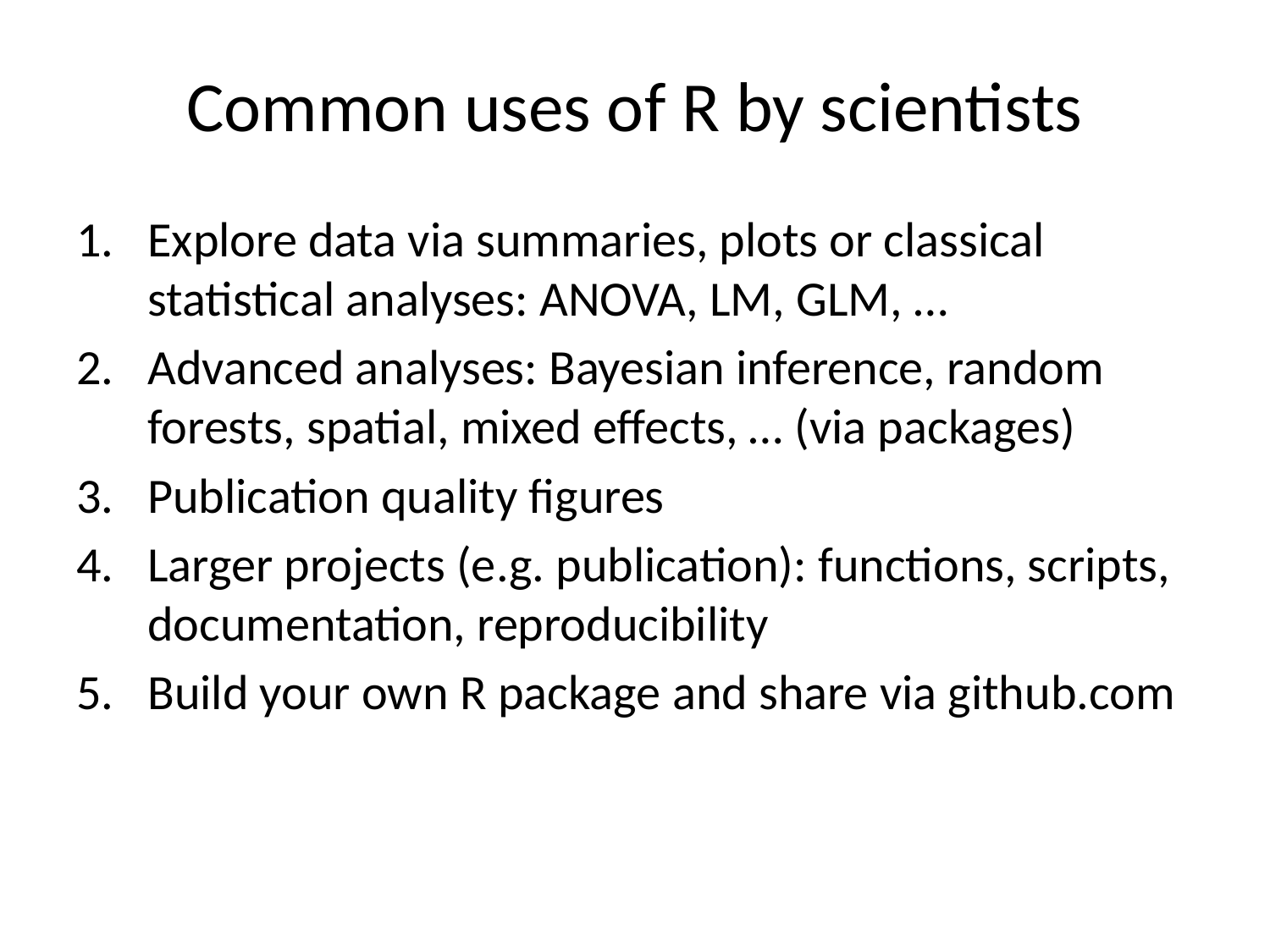

# Common uses of R by scientists
Explore data via summaries, plots or classical statistical analyses: ANOVA, LM, GLM, …
Advanced analyses: Bayesian inference, random forests, spatial, mixed effects, … (via packages)
Publication quality figures
Larger projects (e.g. publication): functions, scripts, documentation, reproducibility
Build your own R package and share via github.com